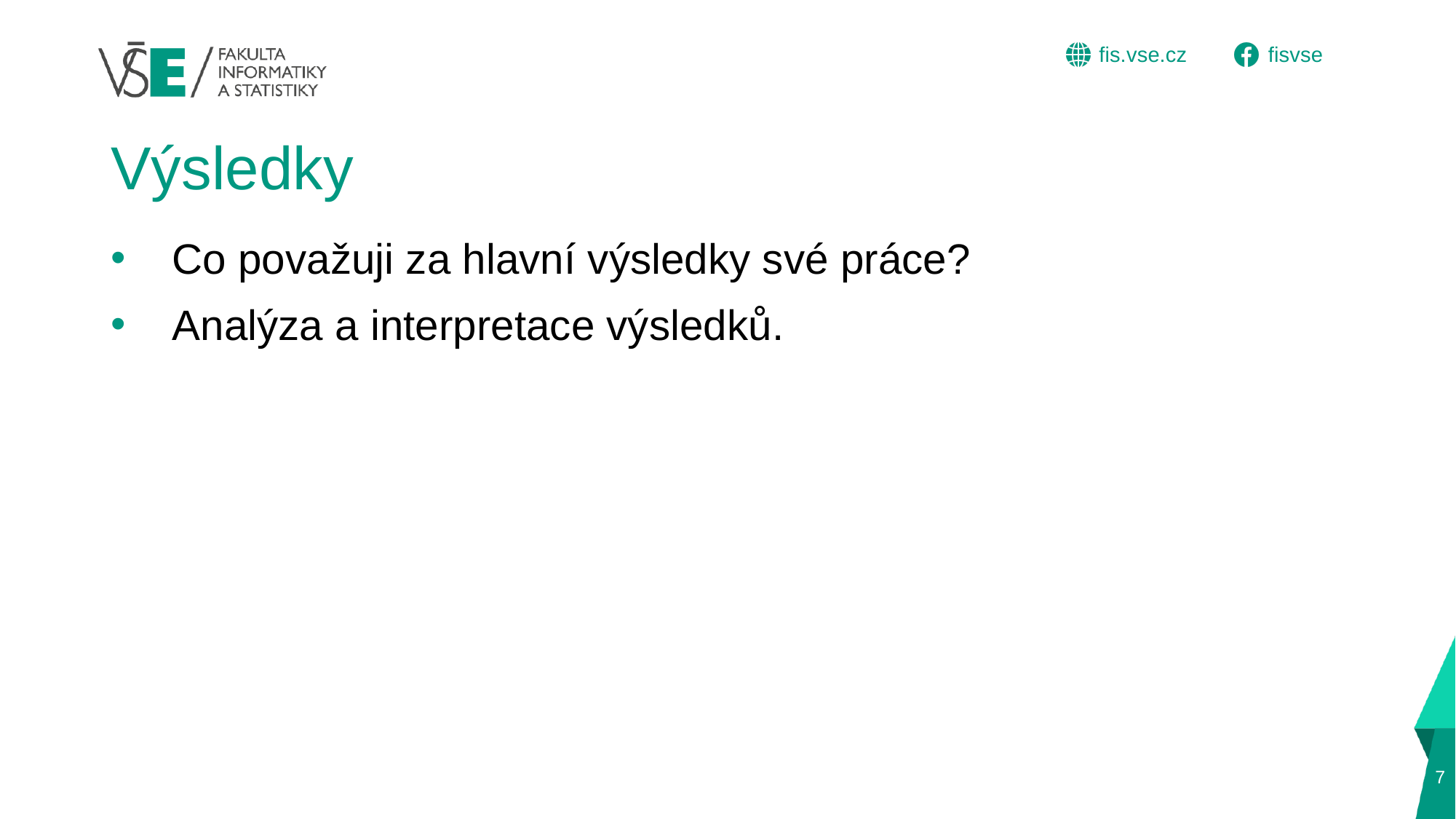

# Výsledky
Co považuji za hlavní výsledky své práce?
Analýza a interpretace výsledků.